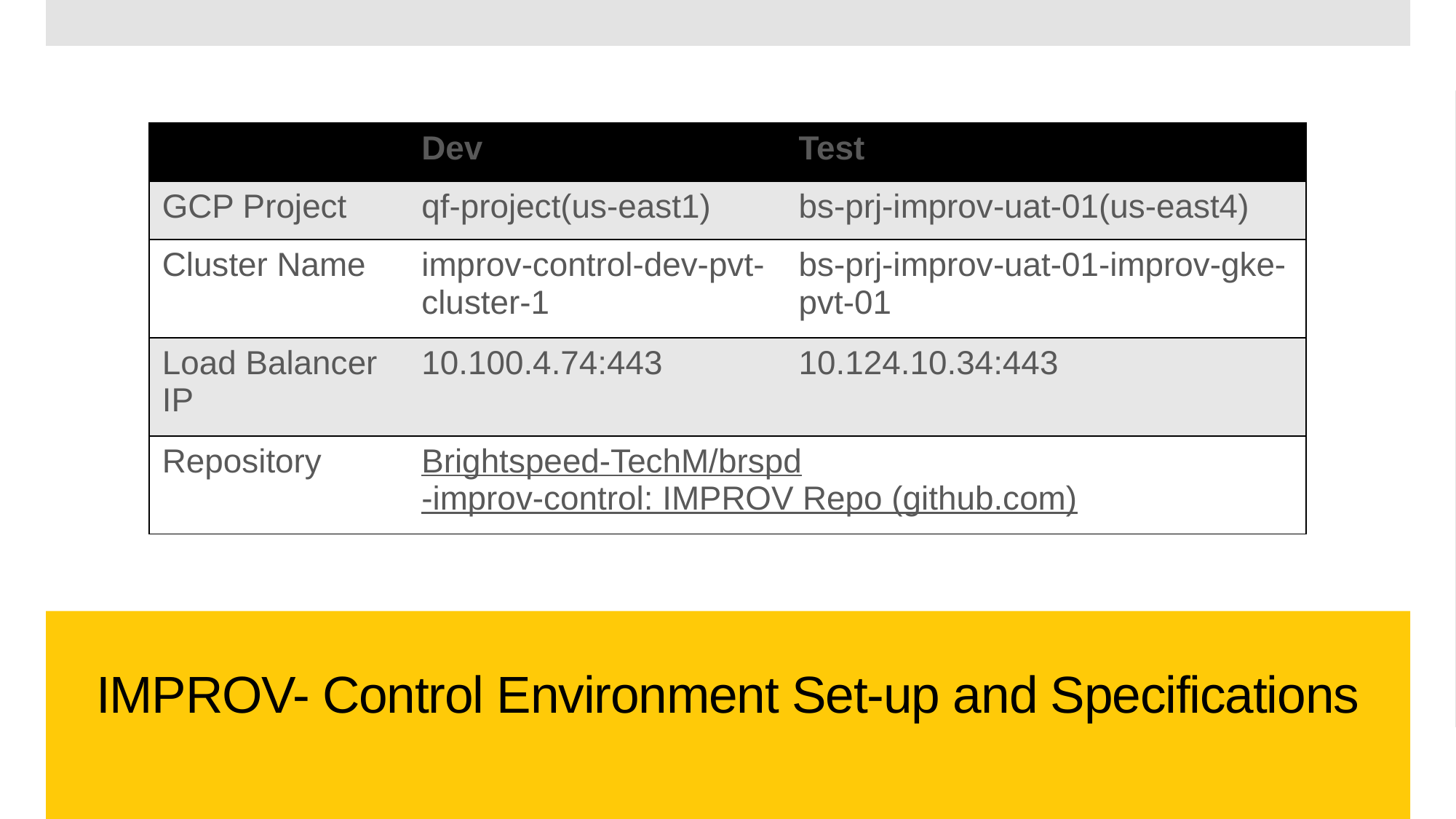

|  | Dev | Test |
| --- | --- | --- |
| GCP Project | qf-project(us-east1) | bs-prj-improv-uat-01(us-east4) |
| Cluster Name | improv-control-dev-pvt-cluster-1 | bs-prj-improv-uat-01-improv-gke-pvt-01 |
| Load Balancer IP | 10.100.4.74:443 | 10.124.10.34:443 |
| Repository | Brightspeed-TechM/brspd-improv-control: IMPROV Repo (github.com) |  |
# IMPROV- Control Environment Set-up and Specifications